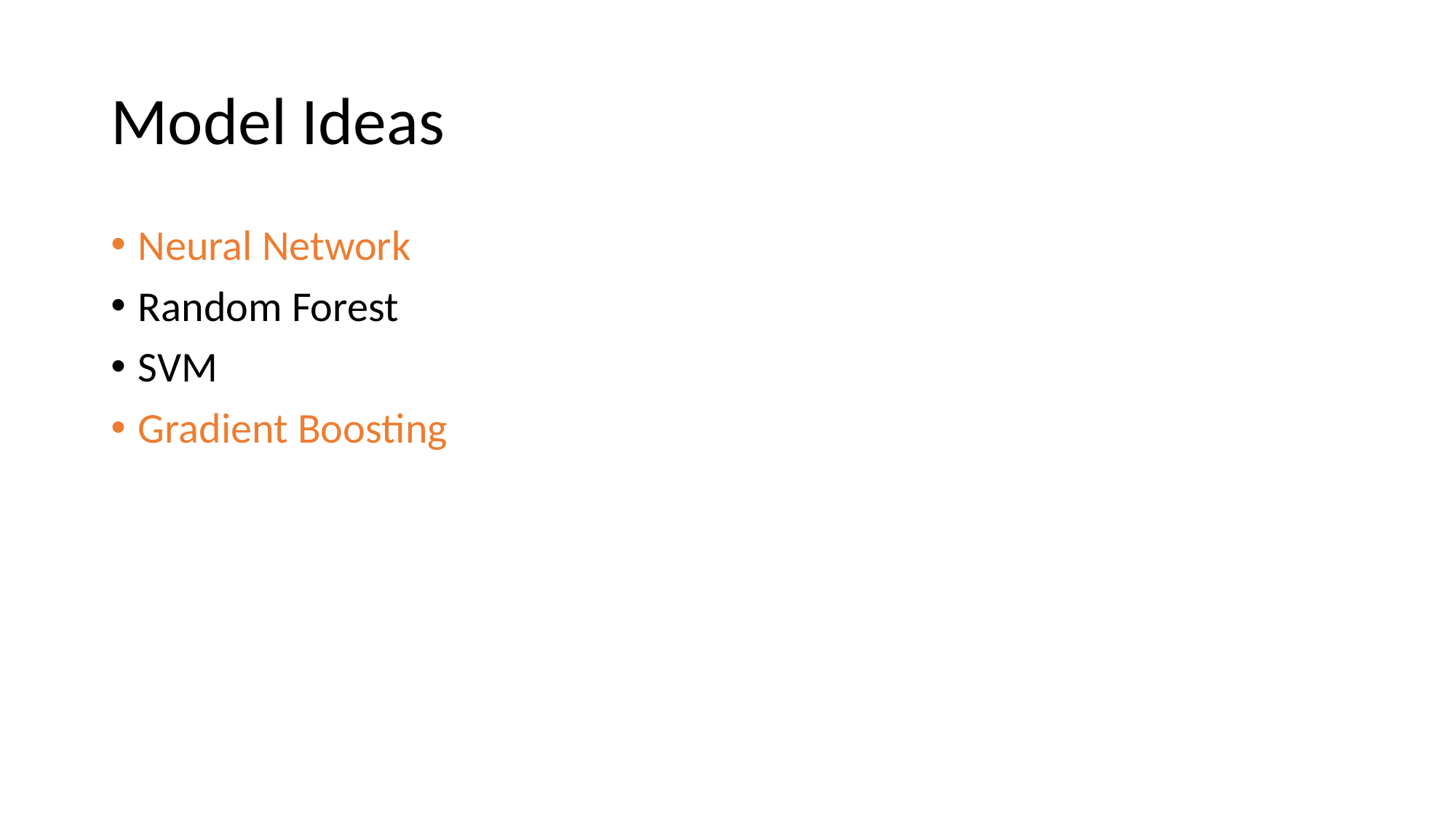

# Model Ideas
Neural Network
Random Forest
SVM
Gradient Boosting